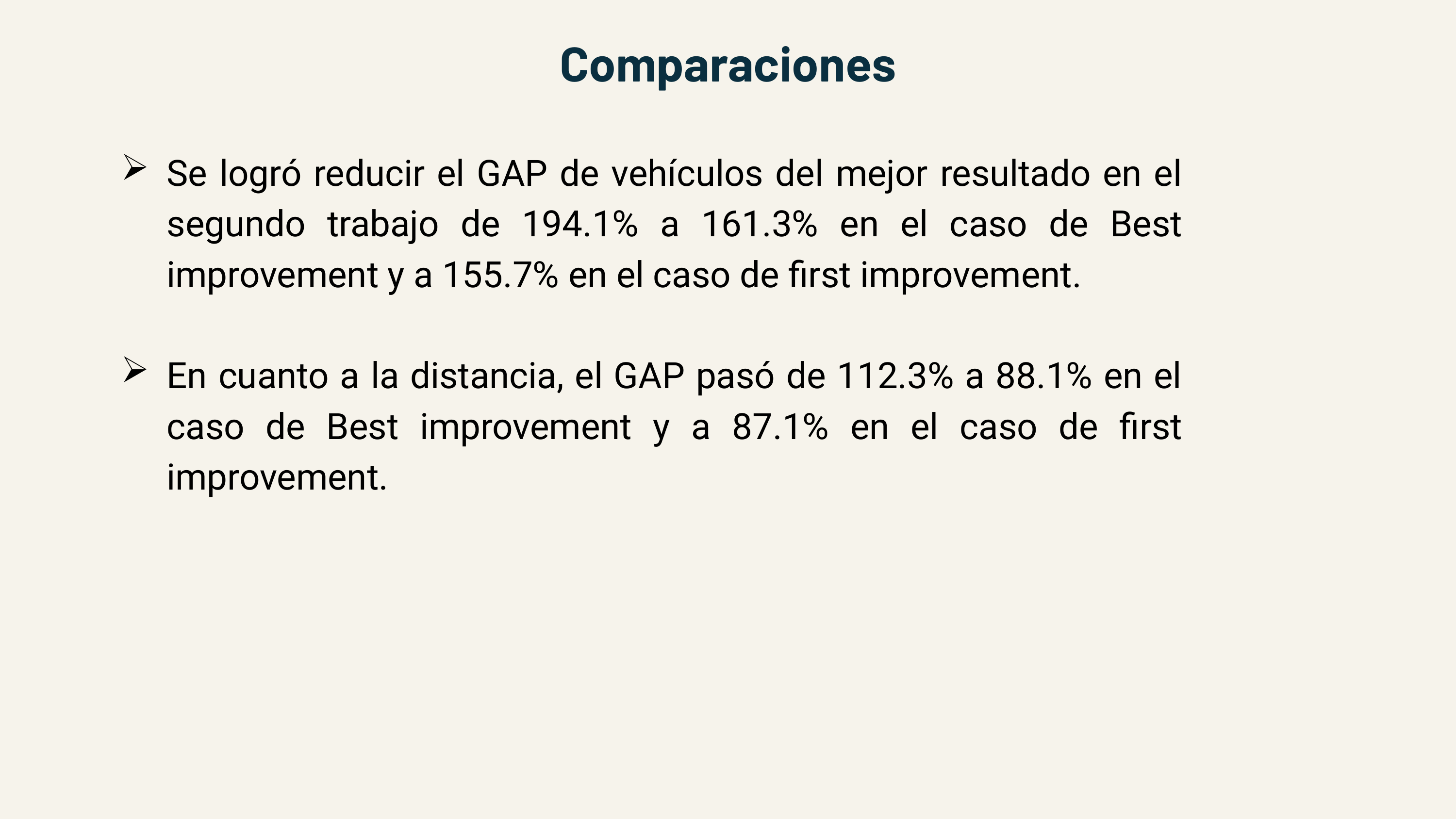

Comparaciones
Se logró reducir el GAP de vehículos del mejor resultado en el segundo trabajo de 194.1% a 161.3% en el caso de Best improvement y a 155.7% en el caso de first improvement.

En cuanto a la distancia, el GAP pasó de 112.3% a 88.1% en el caso de Best improvement y a 87.1% en el caso de first improvement.